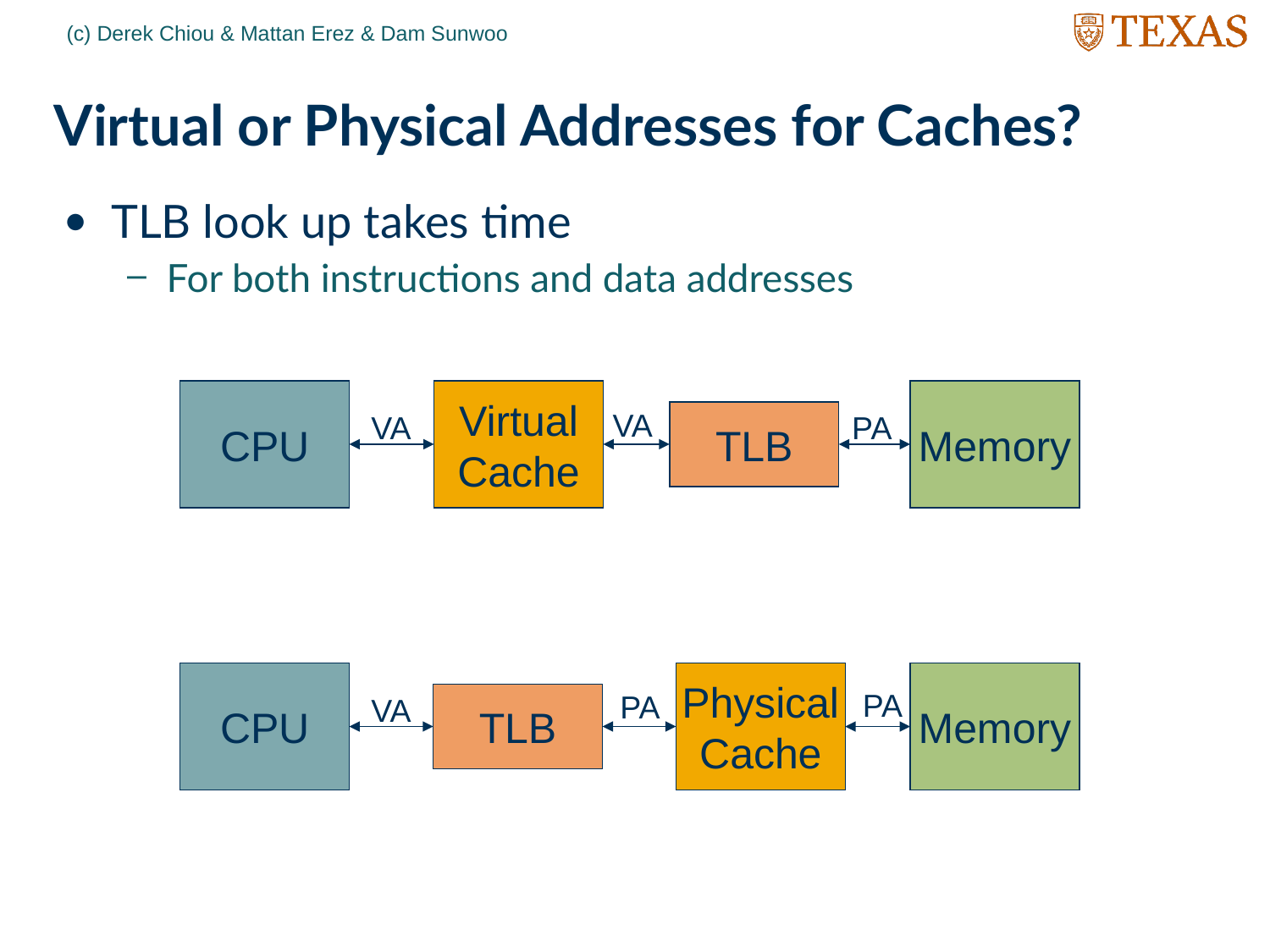

(c) Derek Chiou & Mattan Erez & Dam Sunwoo
# Virtual or Physical Addresses for Caches?
TLB look up takes time
For both instructions and data addresses
CPU
Virtual
Cache
Memory
VA
PA
VA
TLB
CPU
Physical
Cache
Memory
PA
PA
VA
TLB